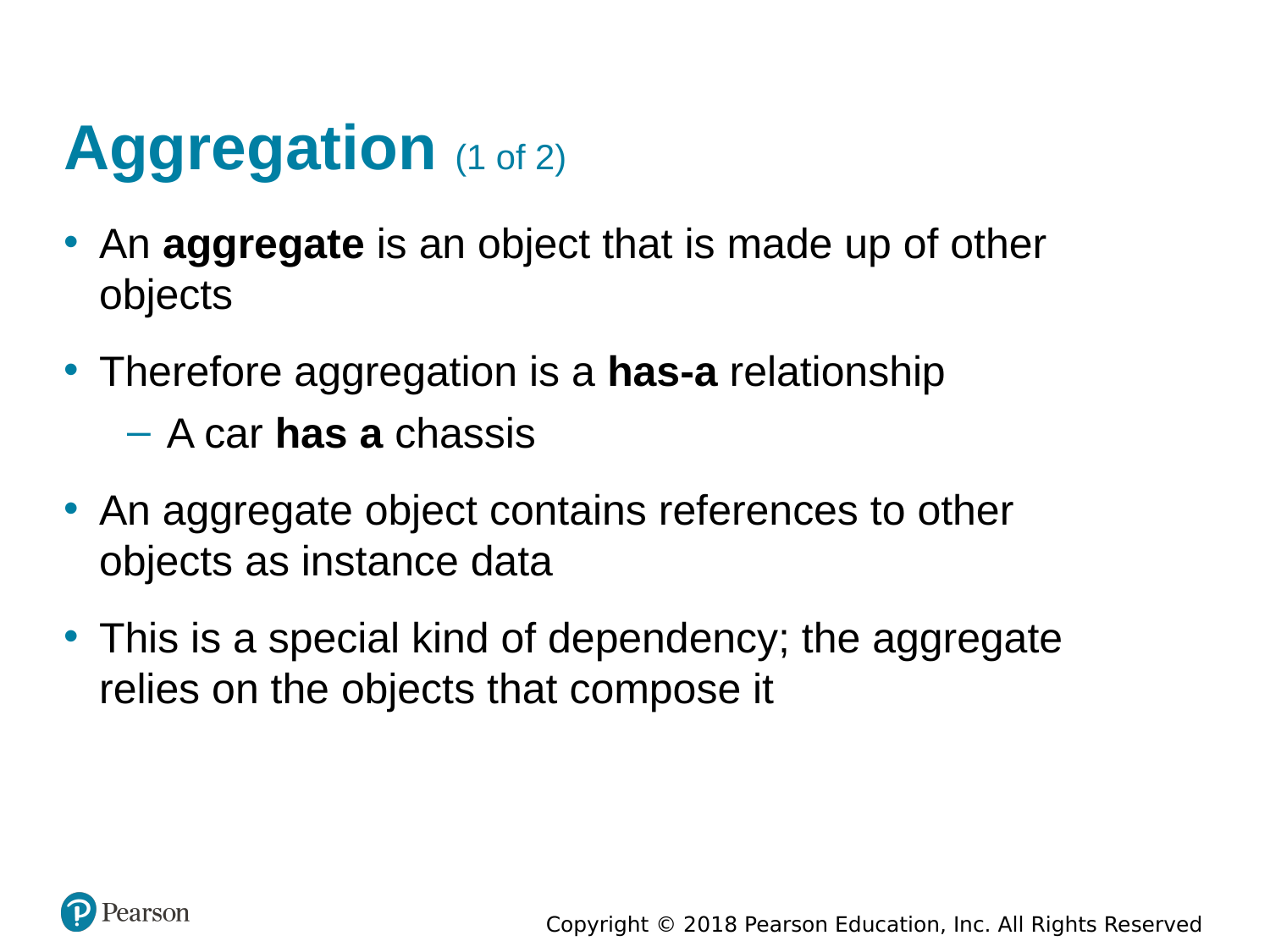

# Aggregation (1 of 2)
An aggregate is an object that is made up of other objects
Therefore aggregation is a has-a relationship
A car has a chassis
An aggregate object contains references to other objects as instance data
This is a special kind of dependency; the aggregate relies on the objects that compose it